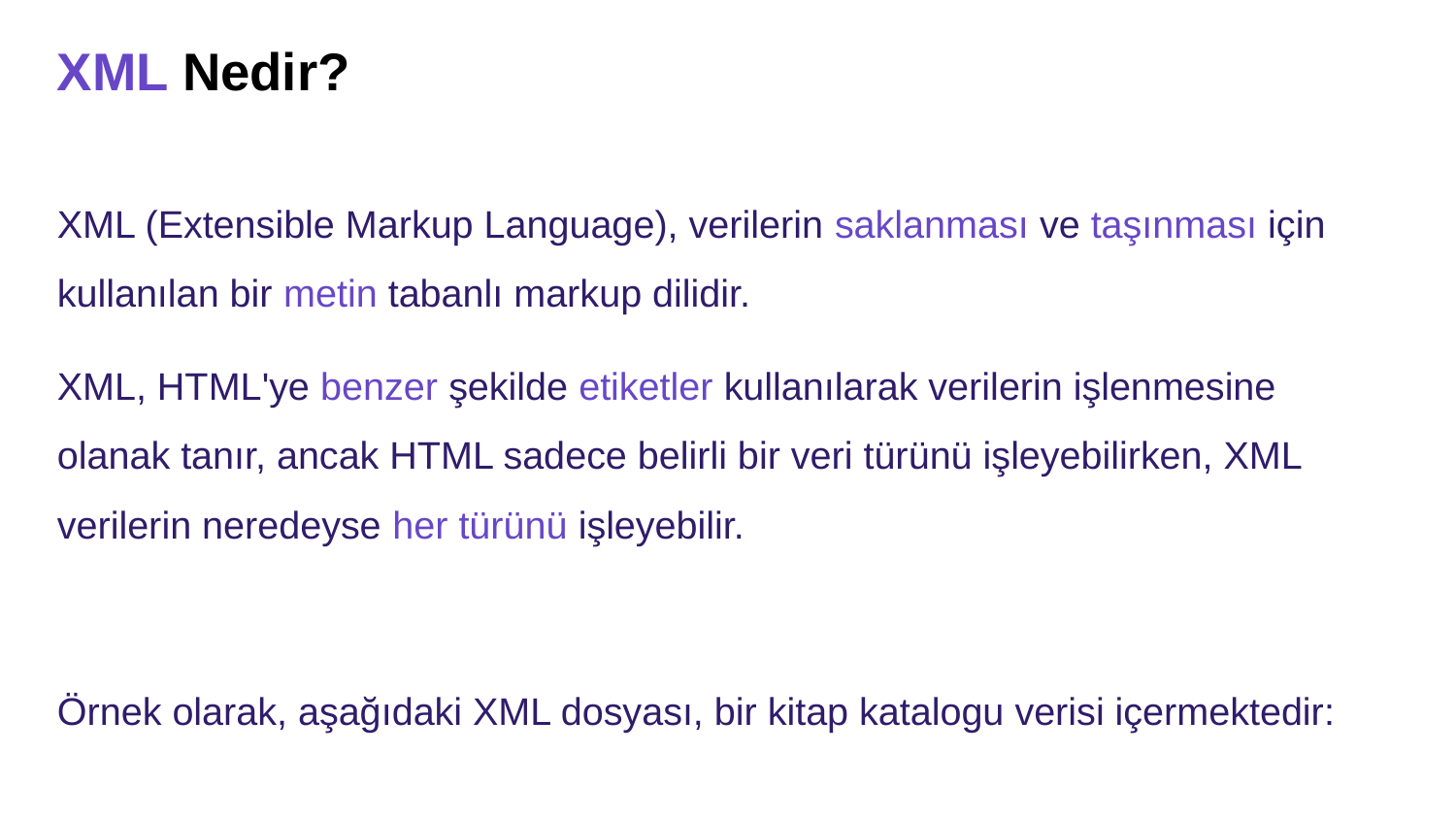

# XML Nedir?
XML (Extensible Markup Language), verilerin saklanması ve taşınması için kullanılan bir metin tabanlı markup dilidir.
XML, HTML'ye benzer şekilde etiketler kullanılarak verilerin işlenmesine olanak tanır, ancak HTML sadece belirli bir veri türünü işleyebilirken, XML verilerin neredeyse her türünü işleyebilir.

Örnek olarak, aşağıdaki XML dosyası, bir kitap katalogu verisi içermektedir: